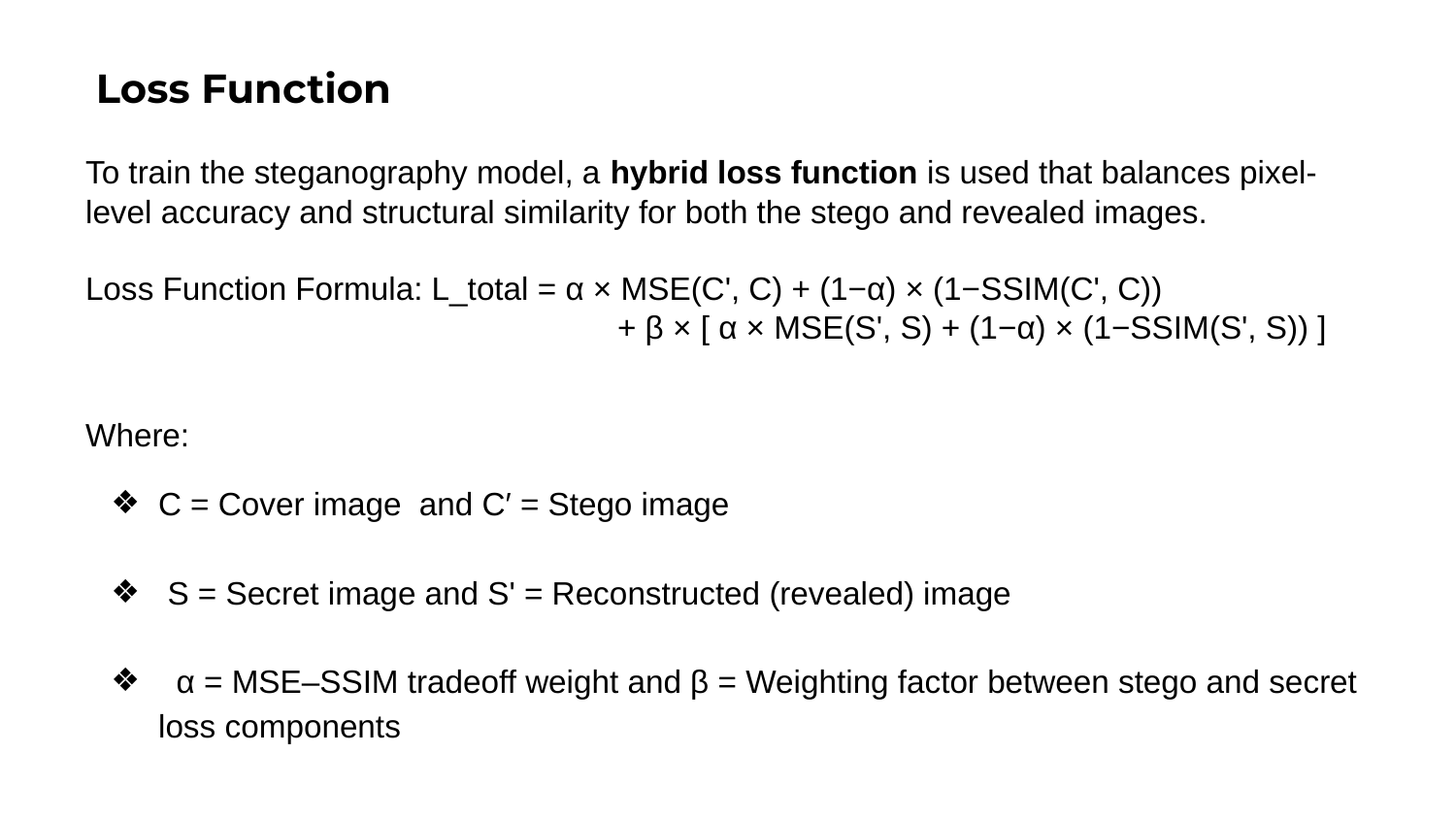

Loss Function
To train the steganography model, a hybrid loss function is used that balances pixel-level accuracy and structural similarity for both the stego and revealed images.

Loss Function Formula: L_total = α × MSE(C', C) + (1−α) × (1−SSIM(C', C))
    	                                           + β × [ α × MSE(S', S) + (1−α) × (1−SSIM(S', S)) ]

Where:
C = Cover image  and C′ = Stego image
 S = Secret image and S' = Reconstructed (revealed) image
  α = MSE–SSIM tradeoff weight and β = Weighting factor between stego and secret loss components